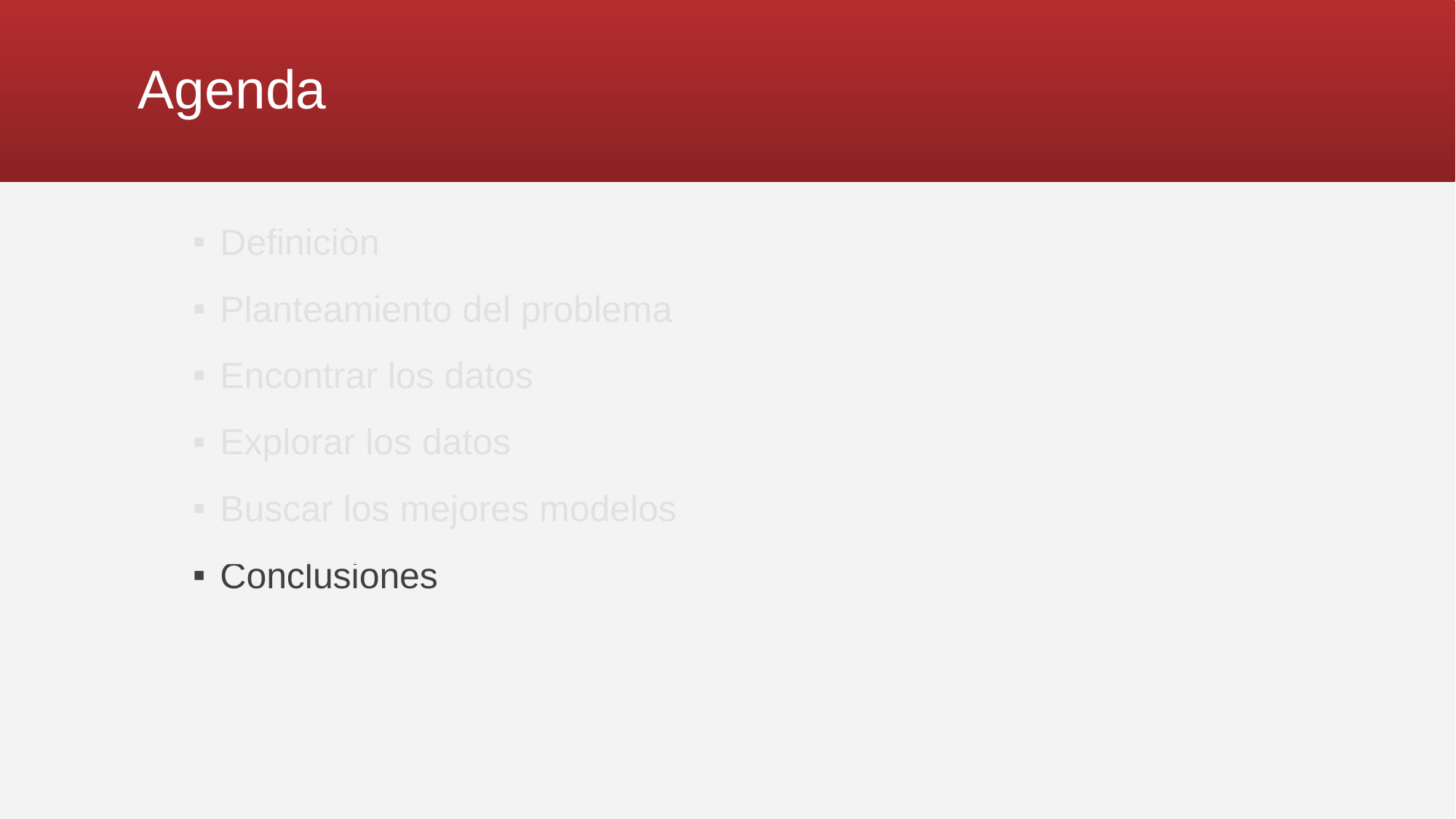

# Agenda

Definiciòn
Planteamiento del problema
Encontrar los datos
Explorar los datos
Buscar los mejores modelos
Conclusiones